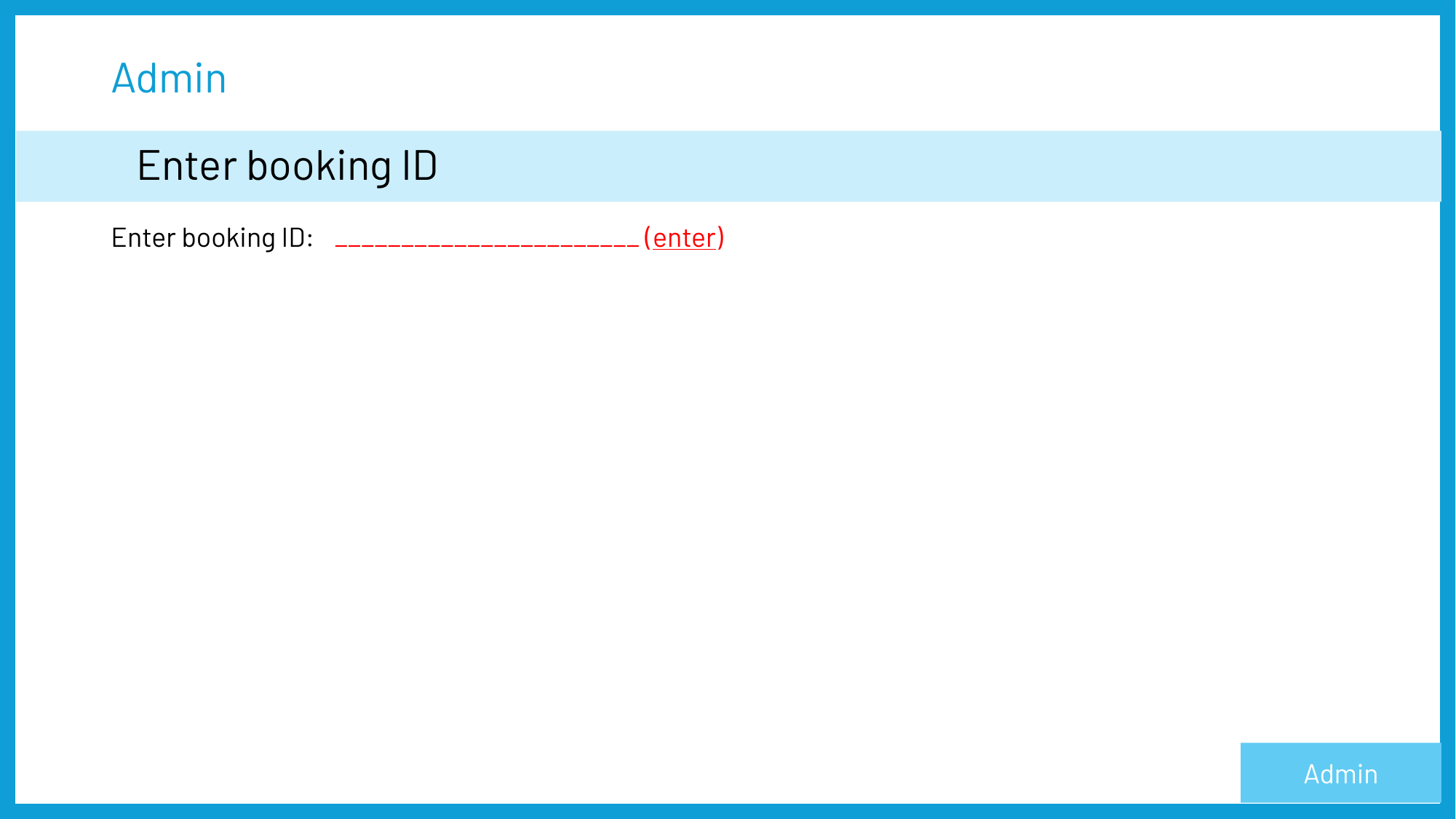

# Admin
	Enter booking ID
Enter booking ID: 	 _______________________ (enter)